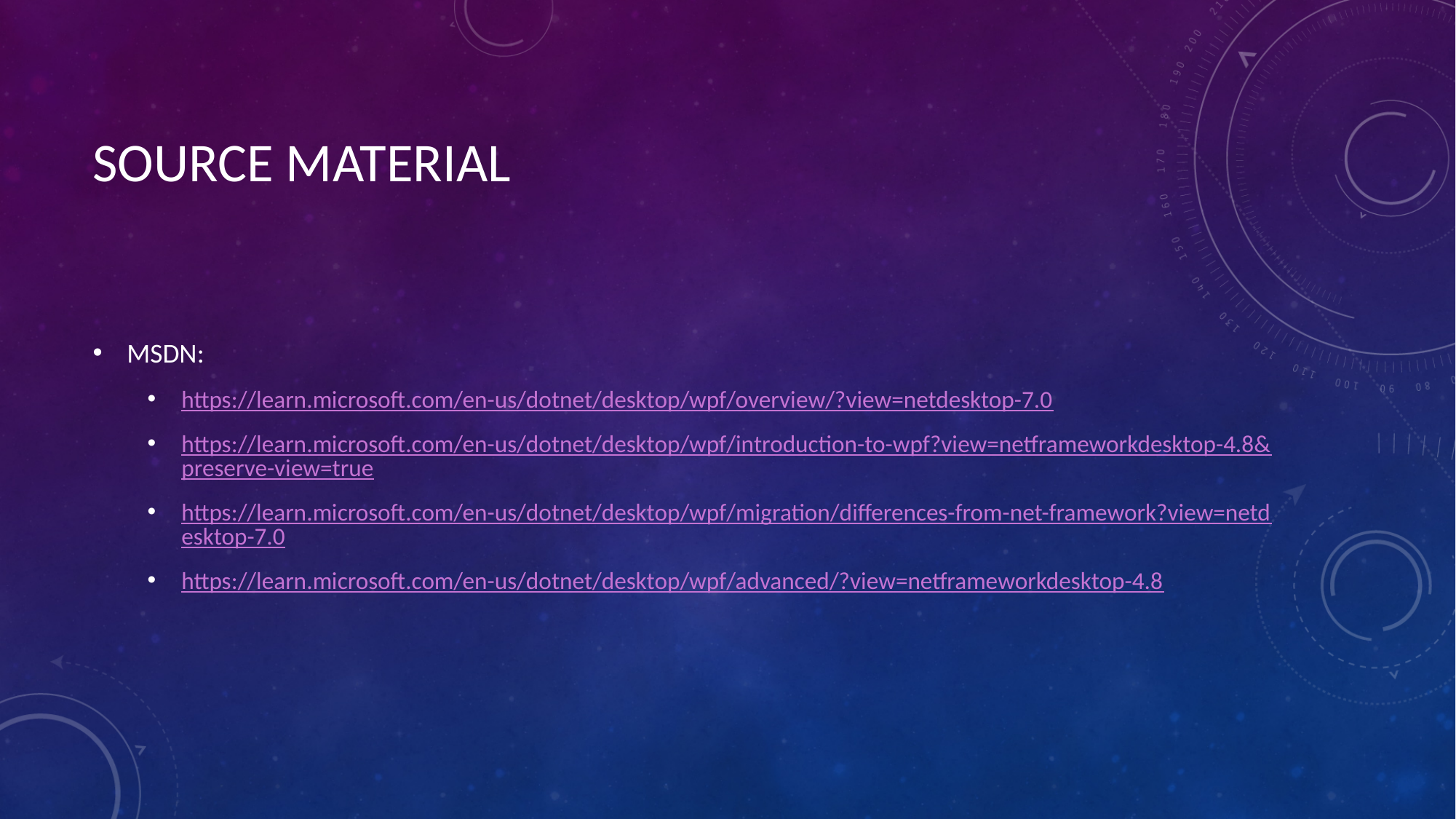

# Source Material
MSDN:
https://learn.microsoft.com/en-us/dotnet/desktop/wpf/overview/?view=netdesktop-7.0
https://learn.microsoft.com/en-us/dotnet/desktop/wpf/introduction-to-wpf?view=netframeworkdesktop-4.8&preserve-view=true
https://learn.microsoft.com/en-us/dotnet/desktop/wpf/migration/differences-from-net-framework?view=netdesktop-7.0
https://learn.microsoft.com/en-us/dotnet/desktop/wpf/advanced/?view=netframeworkdesktop-4.8